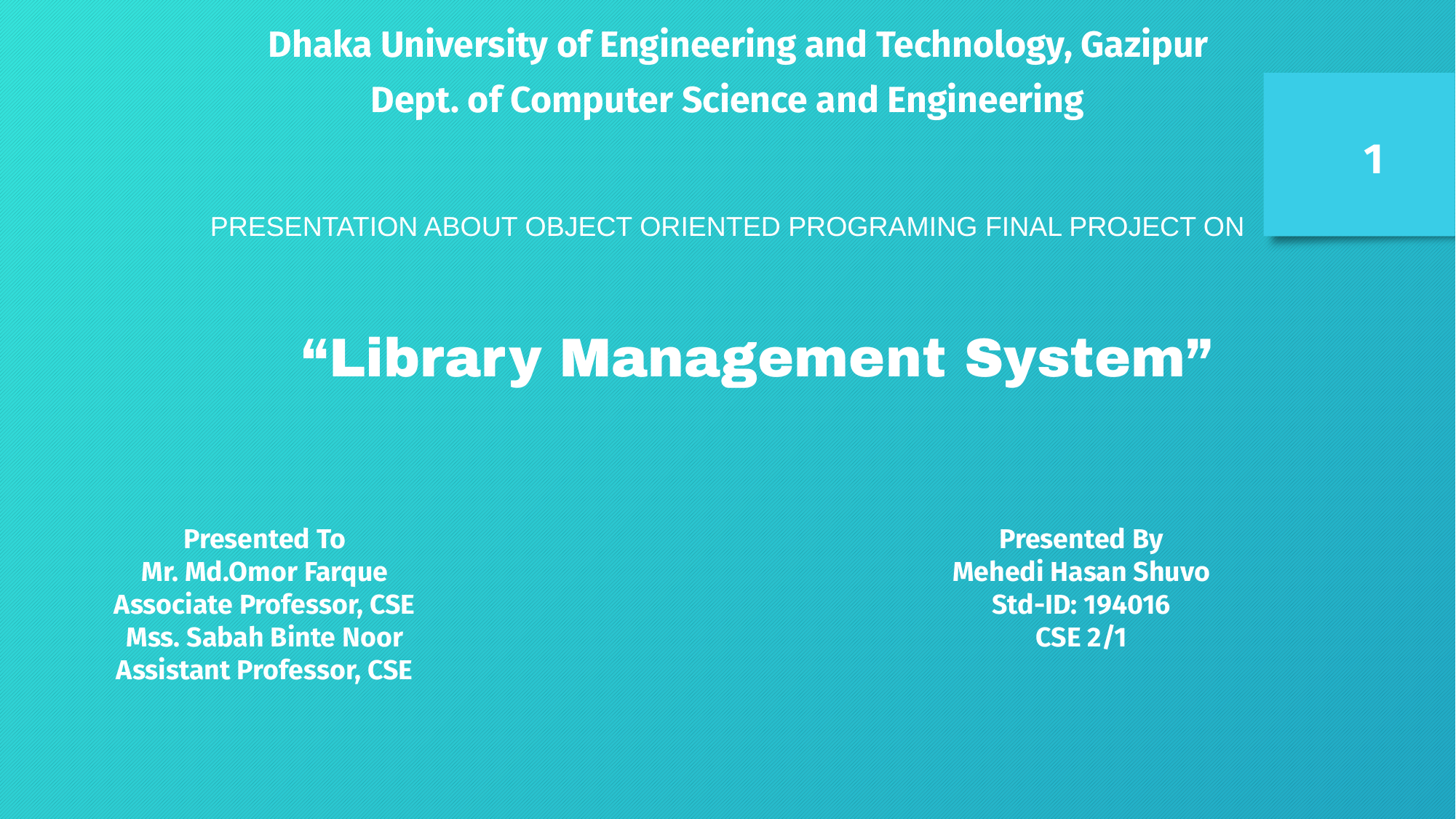

Dhaka University of Engineering and Technology, Gazipur
Dept. of Computer Science and Engineering
1
PRESENTATION ABOUT OBJECT ORIENTED PROGRAMING FINAL PROJECT ON
“Library Management System”
Presented To
Mr. Md.Omor Farque
Associate Professor, CSE
Mss. Sabah Binte Noor
Assistant Professor, CSE
Presented By
Mehedi Hasan Shuvo
Std-ID: 194016
CSE 2/1